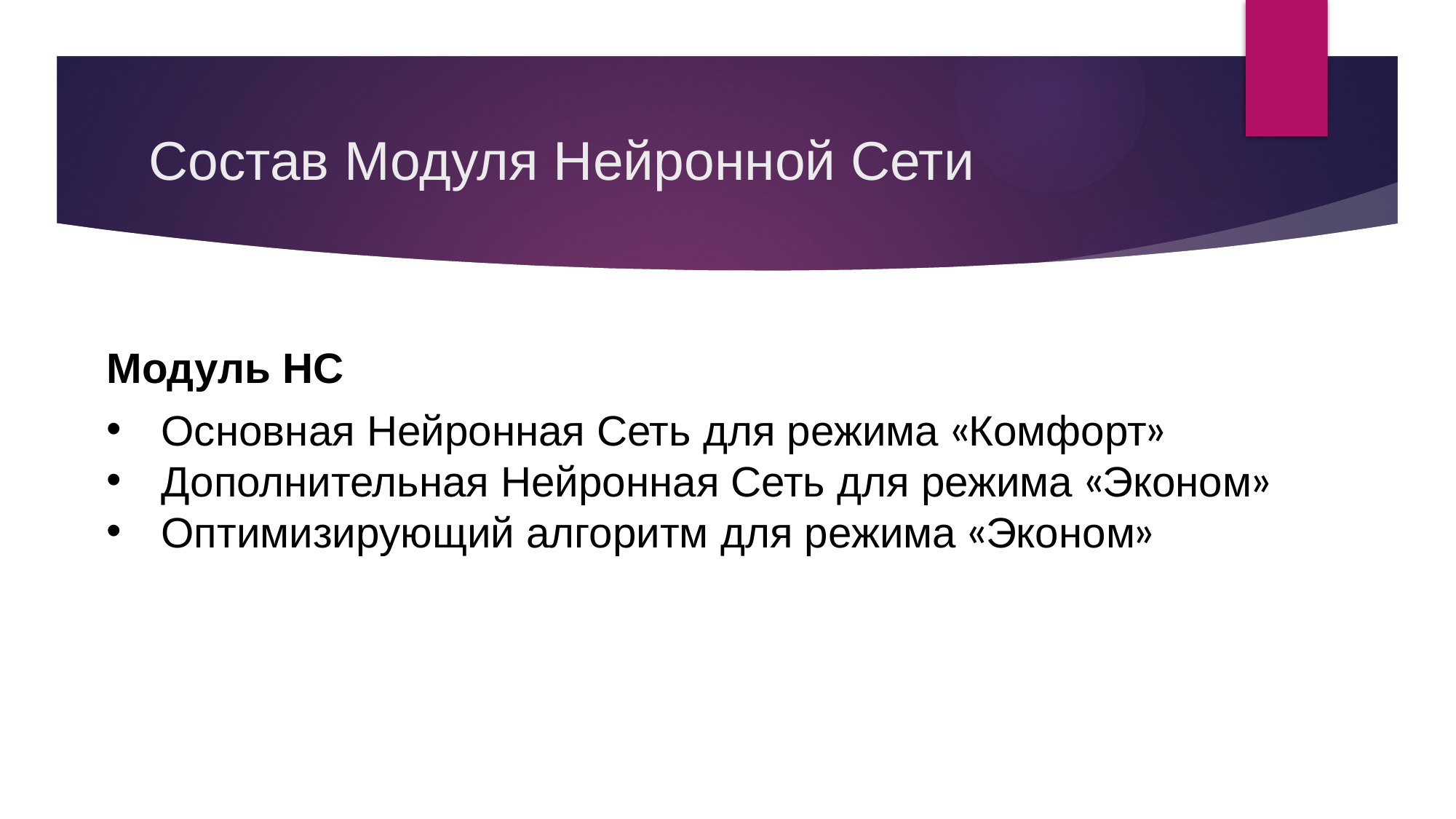

# Состав Модуля Нейронной Сети
Модуль НС
Основная Нейронная Сеть для режима «Комфорт»
Дополнительная Нейронная Сеть для режима «Эконом»
Оптимизирующий алгоритм для режима «Эконом»